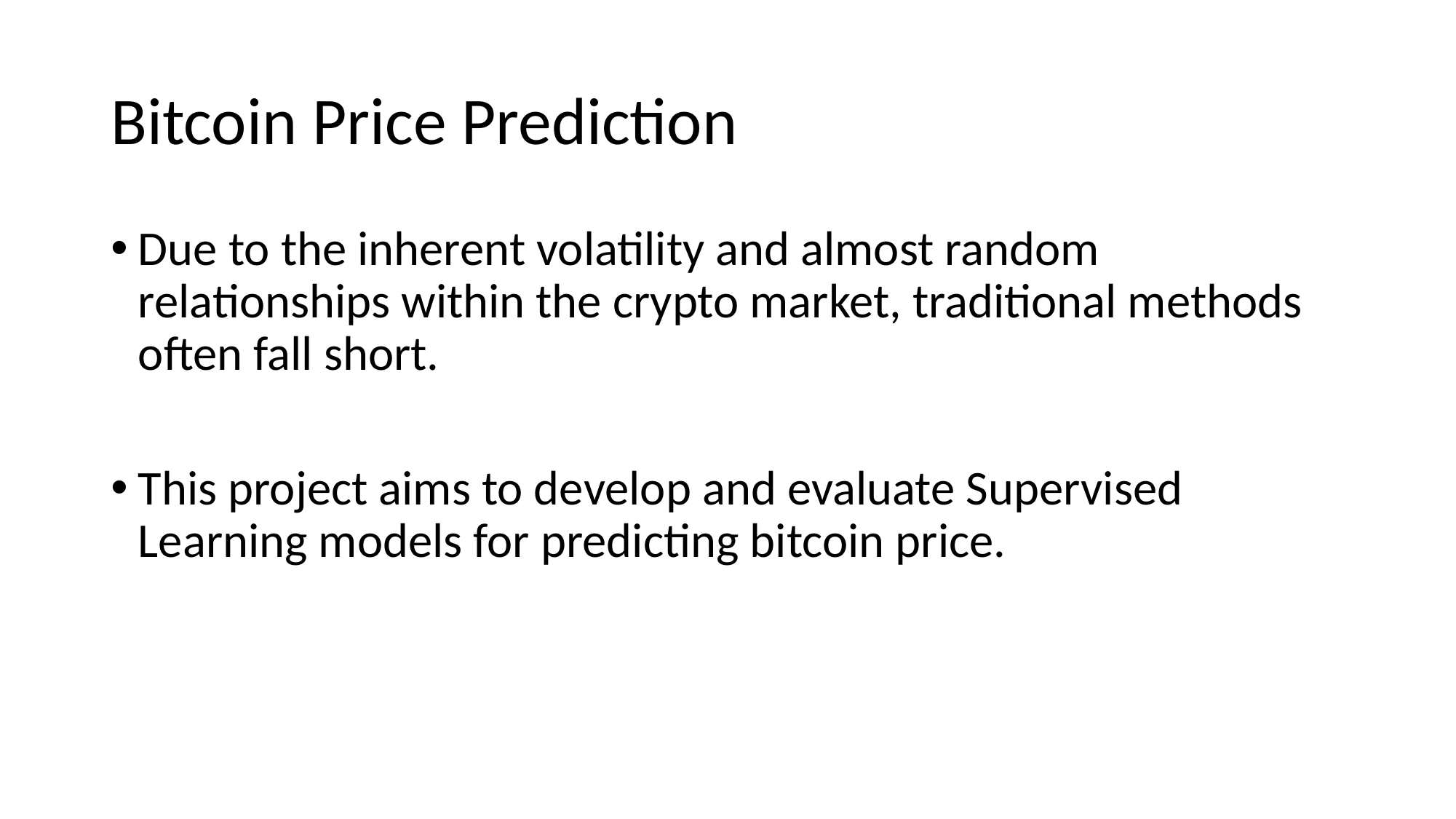

# Bitcoin Price Prediction
Due to the inherent volatility and almost random relationships within the crypto market, traditional methods often fall short.

This project aims to develop and evaluate Supervised Learning models for predicting bitcoin price.